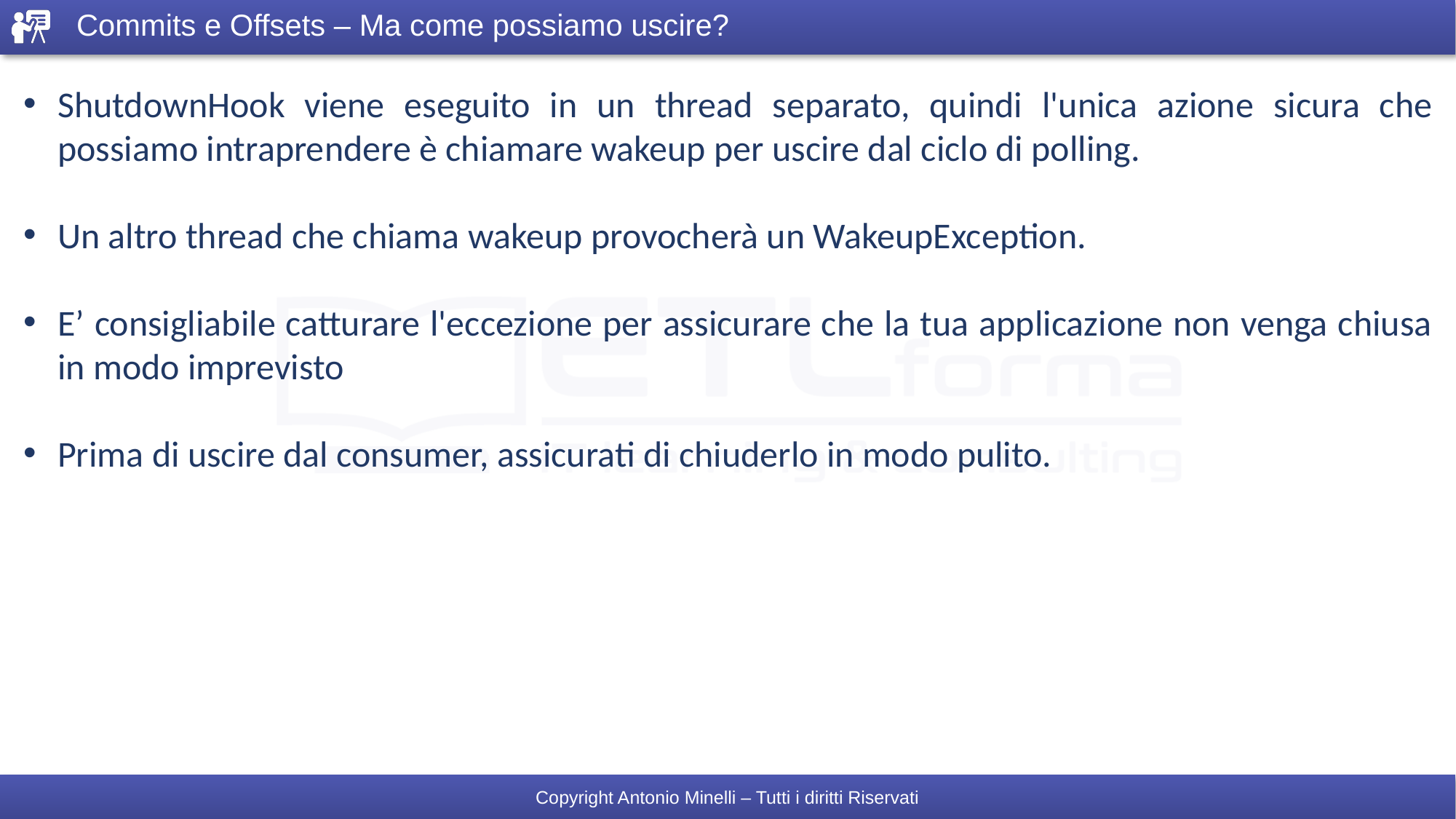

# Commits e Offsets – Ma come possiamo uscire?
ShutdownHook viene eseguito in un thread separato, quindi l'unica azione sicura che possiamo intraprendere è chiamare wakeup per uscire dal ciclo di polling.

Un altro thread che chiama wakeup provocherà un WakeupException.

E’ consigliabile catturare l'eccezione per assicurare che la tua applicazione non venga chiusa in modo imprevisto

Prima di uscire dal consumer, assicurati di chiuderlo in modo pulito.